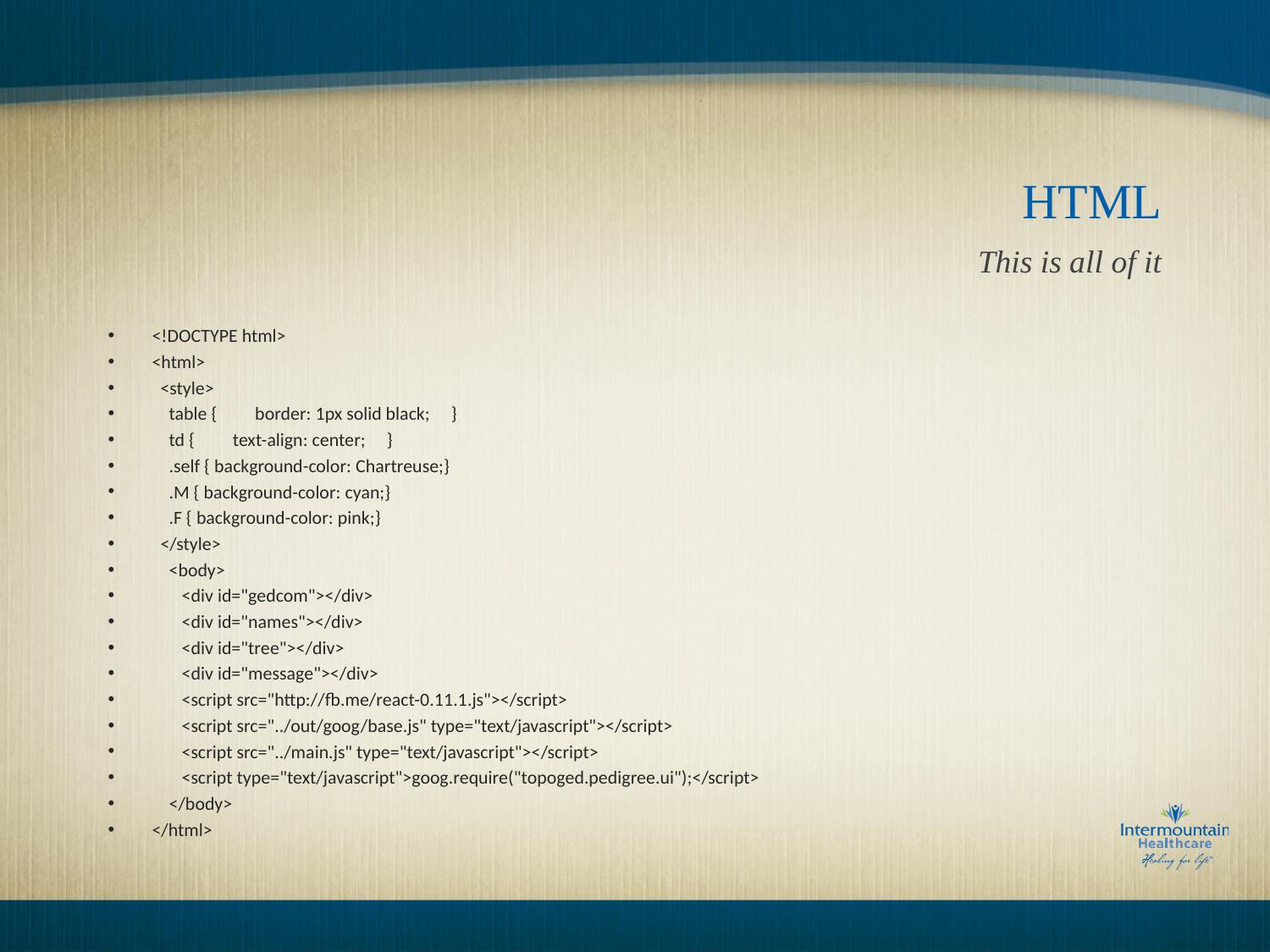

# HTML
This is all of it
<!DOCTYPE html>
<html>
  <style>
    table {         border: 1px solid black;     }
    td {         text-align: center;     }
    .self { background-color: Chartreuse;}
    .M { background-color: cyan;}
    .F { background-color: pink;}
  </style>
    <body>
       <div id="gedcom"></div>
       <div id="names"></div>
       <div id="tree"></div>
       <div id="message"></div>
       <script src="http://fb.me/react-0.11.1.js"></script>
       <script src="../out/goog/base.js" type="text/javascript"></script>
       <script src="../main.js" type="text/javascript"></script>
       <script type="text/javascript">goog.require("topoged.pedigree.ui");</script>
    </body>
</html>